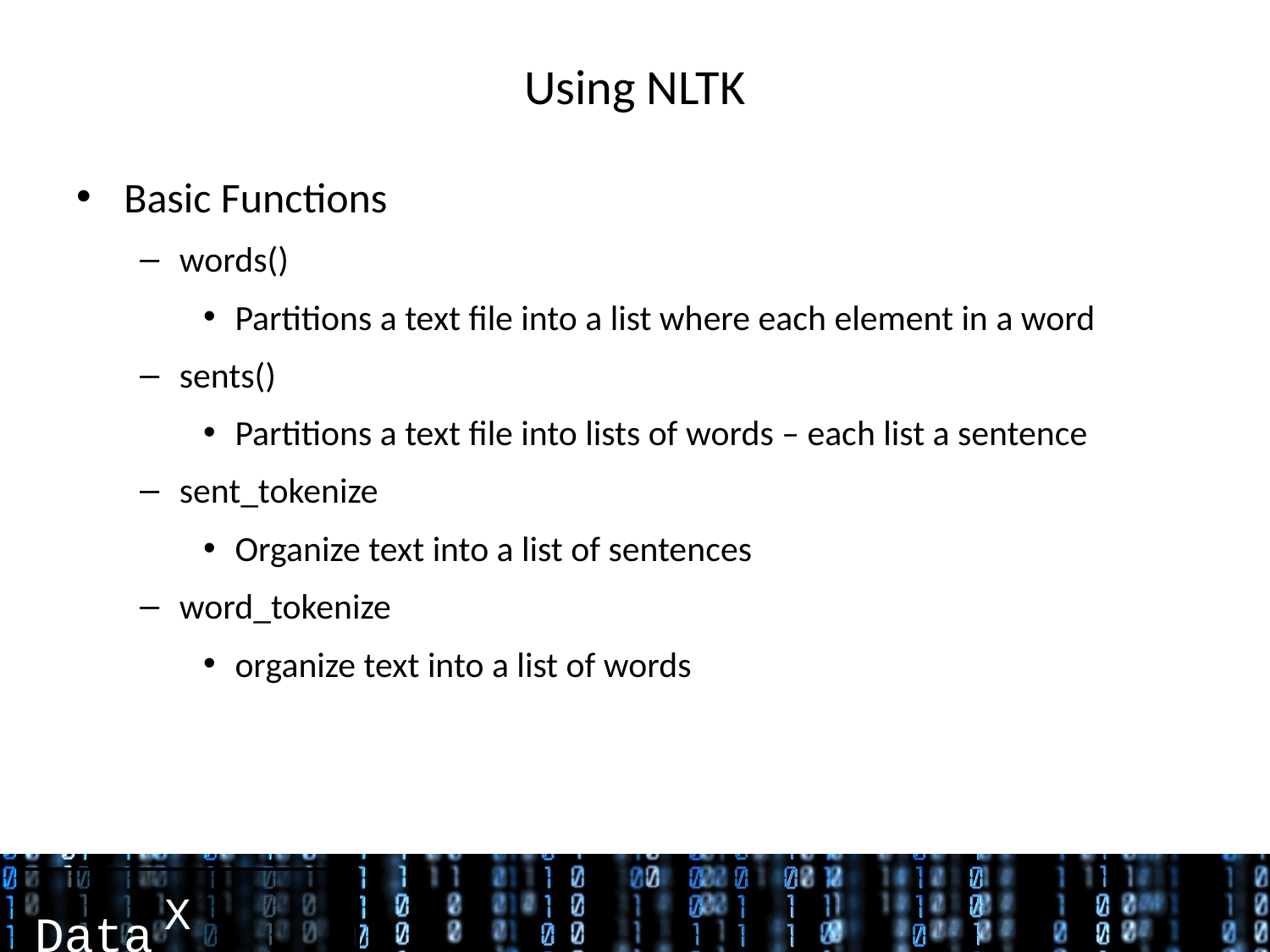

# Using NLTK
Basic Functions
words()
Partitions a text file into a list where each element in a word
sents()
Partitions a text file into lists of words – each list a sentence
sent_tokenize
Organize text into a list of sentences
word_tokenize
organize text into a list of words